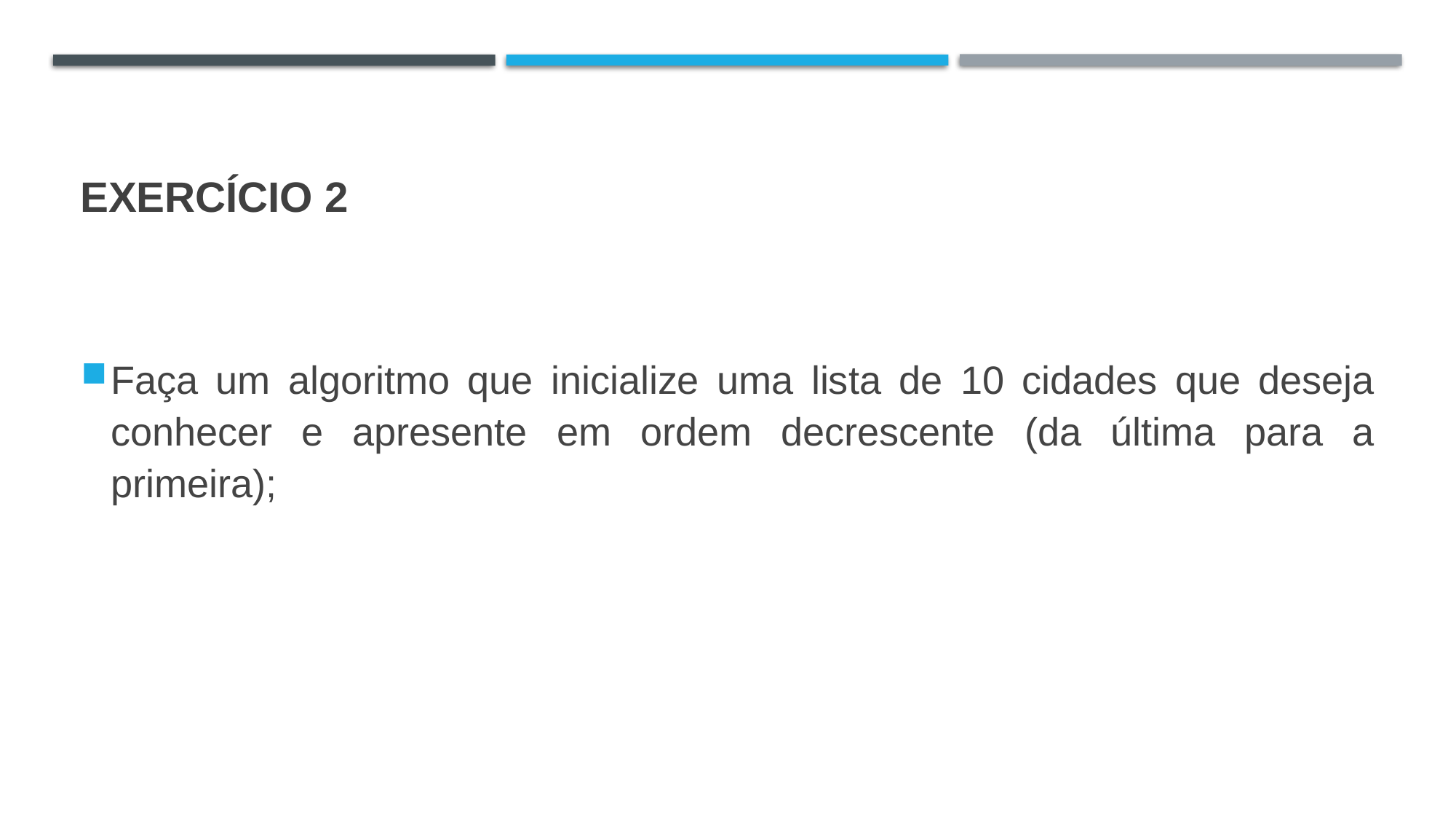

# EXERCÍCIO 2
Faça um algoritmo que inicialize uma lista de 10 cidades que deseja conhecer e apresente em ordem decrescente (da última para a primeira);